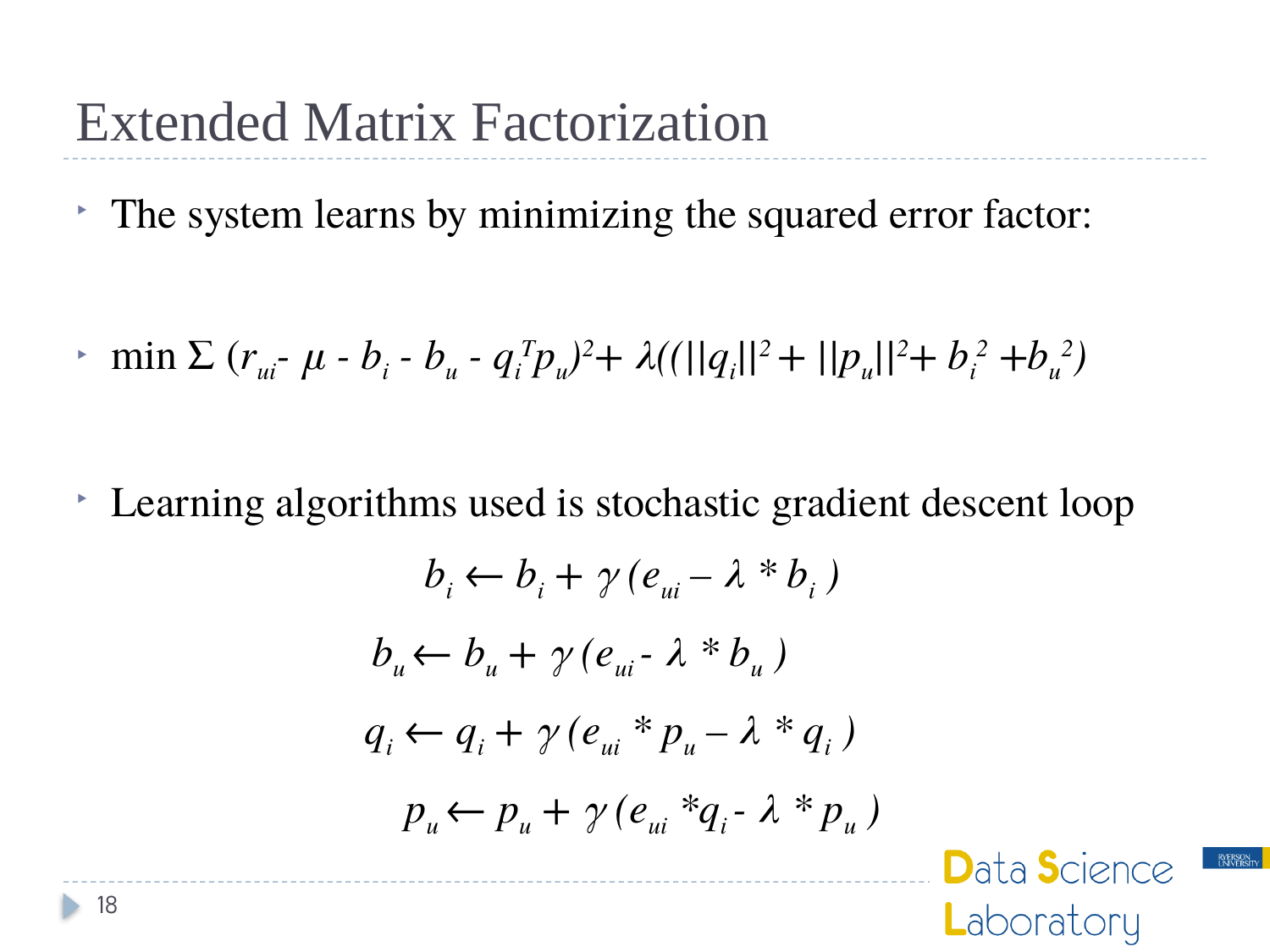

# Extended Matrix Factorization
The system learns by minimizing the squared error factor:

min Σ (rui- μ - bi - bu - qiTpu)2+ λ((||qi||2 + ||pu||2+ bi2 +bu2)

Learning algorithms used is stochastic gradient descent loop
bi ← bi + γ (eui – λ * bi )
bu ← bu + γ (eui - λ * bu )
qi ← qi + γ (eui * pu – λ * qi )
pu ← pu + γ (eui *qi - λ * pu )

18